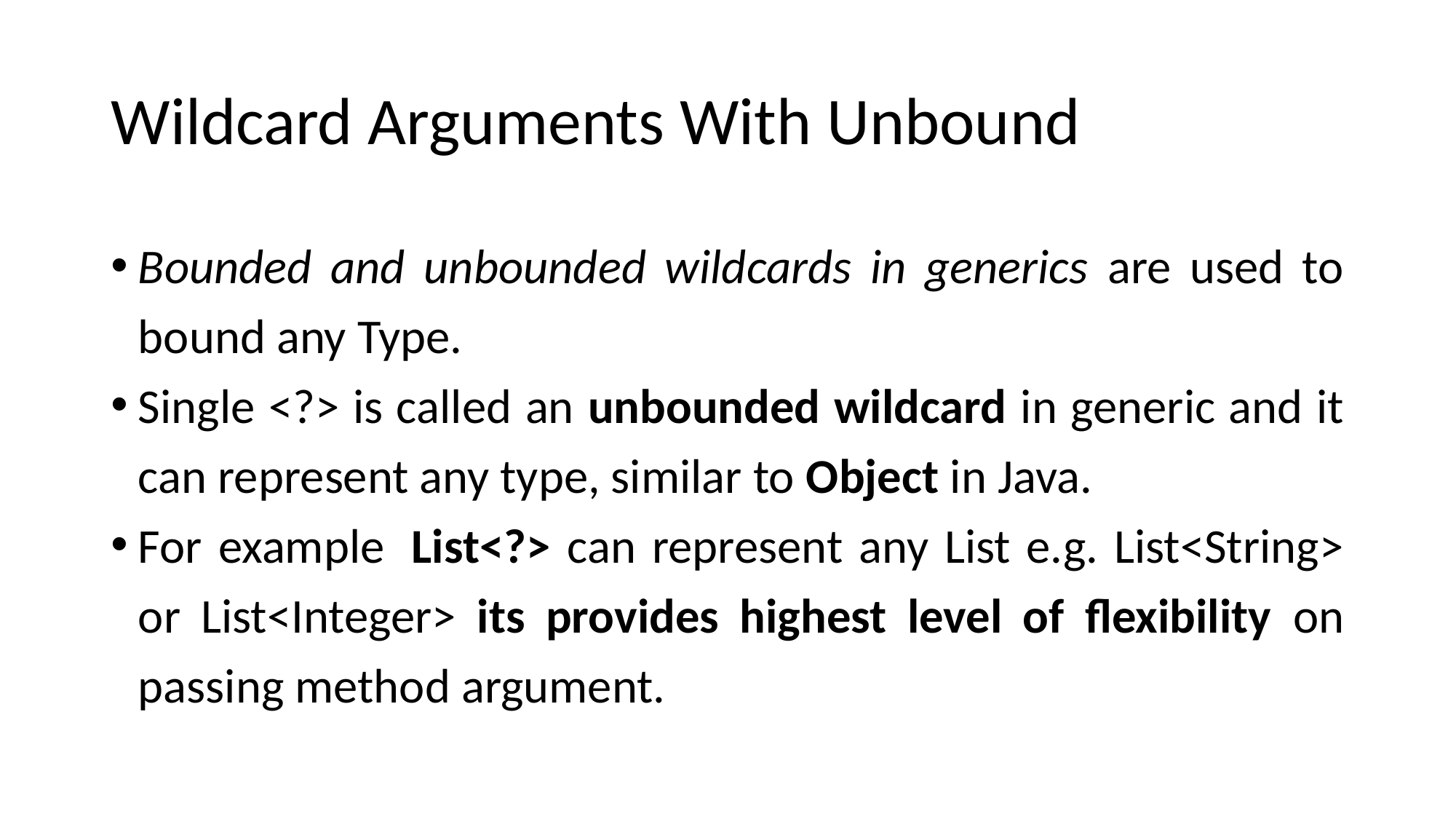

# Wildcard Arguments With Unbound
Bounded and unbounded wildcards in generics are used to bound any Type.
Single <?> is called an unbounded wildcard in generic and it can represent any type, similar to Object in Java.
For example  List<?> can represent any List e.g. List<String> or List<Integer> its provides highest level of flexibility on passing method argument.